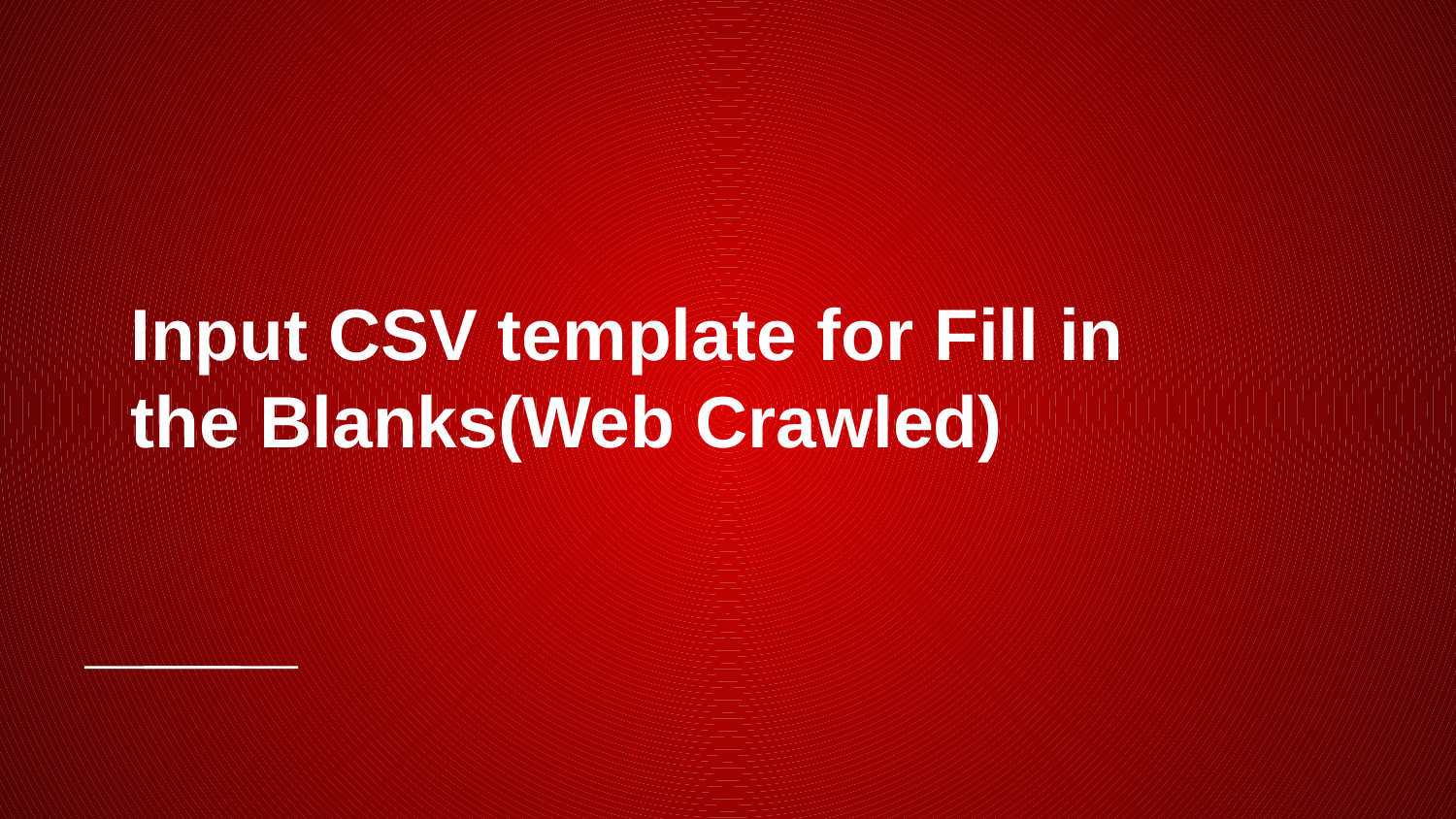

# Input CSV template for Fill in the Blanks(Web Crawled)